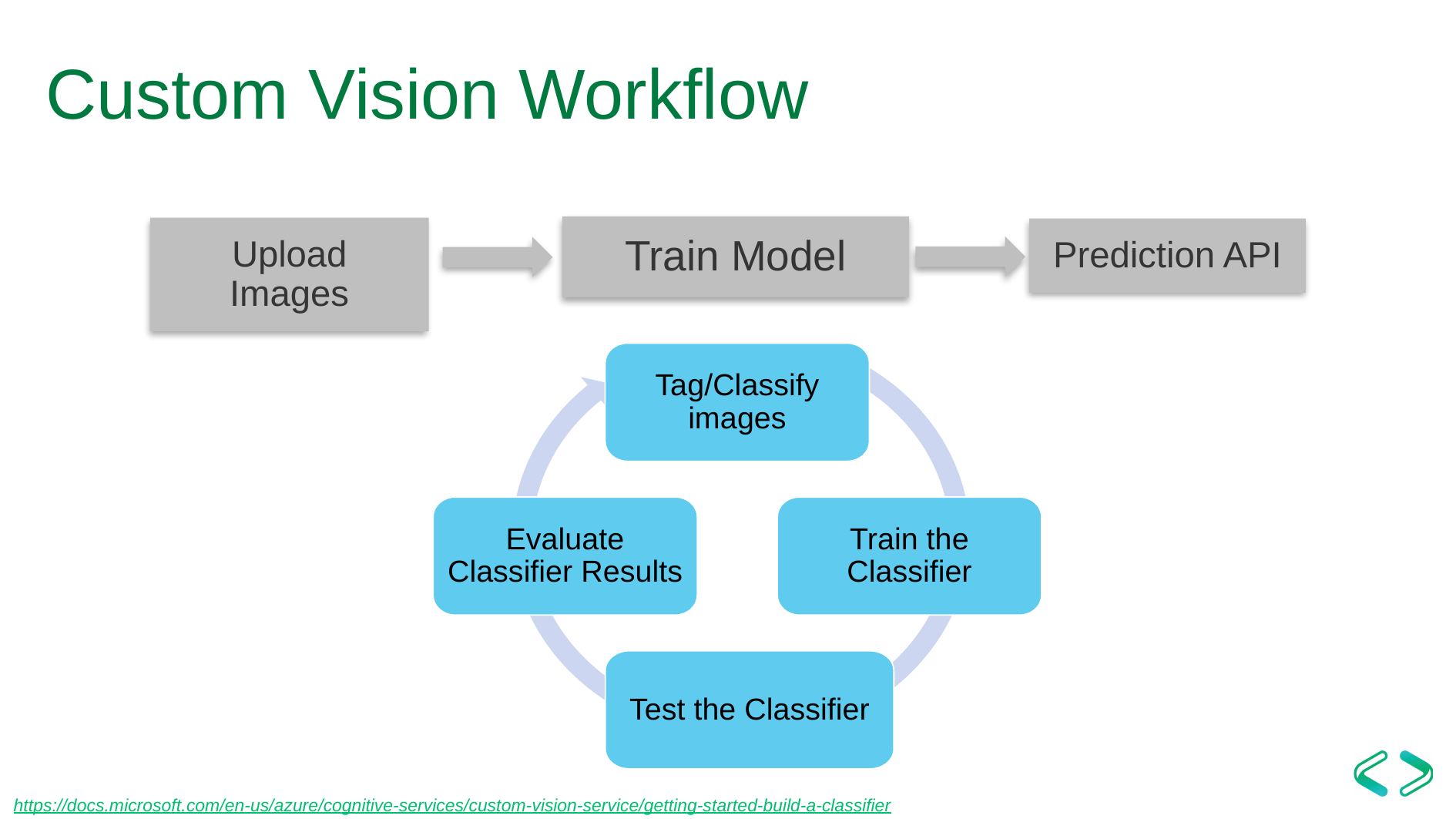

# Custom Vision Workflow
Train Model
Upload Images
Prediction API

Tag/Classify images
Evaluate Classifier Results
Train the Classifier
Test the Classifier
https://docs.microsoft.com/en-us/azure/cognitive-services/custom-vision-service/getting-started-build-a-classifier